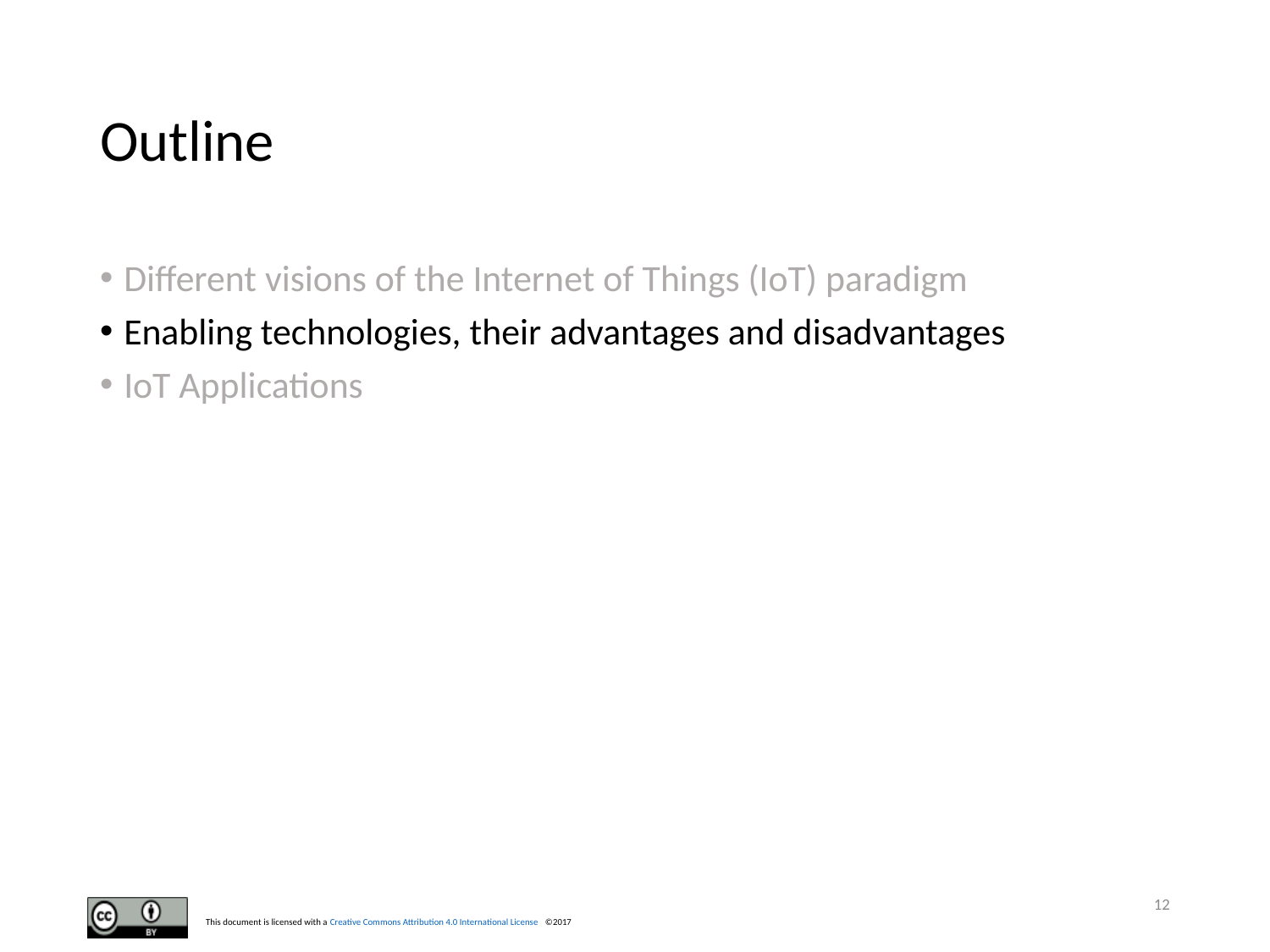

# Outline
Different visions of the Internet of Things (IoT) paradigm
Enabling technologies, their advantages and disadvantages
IoT Applications

12